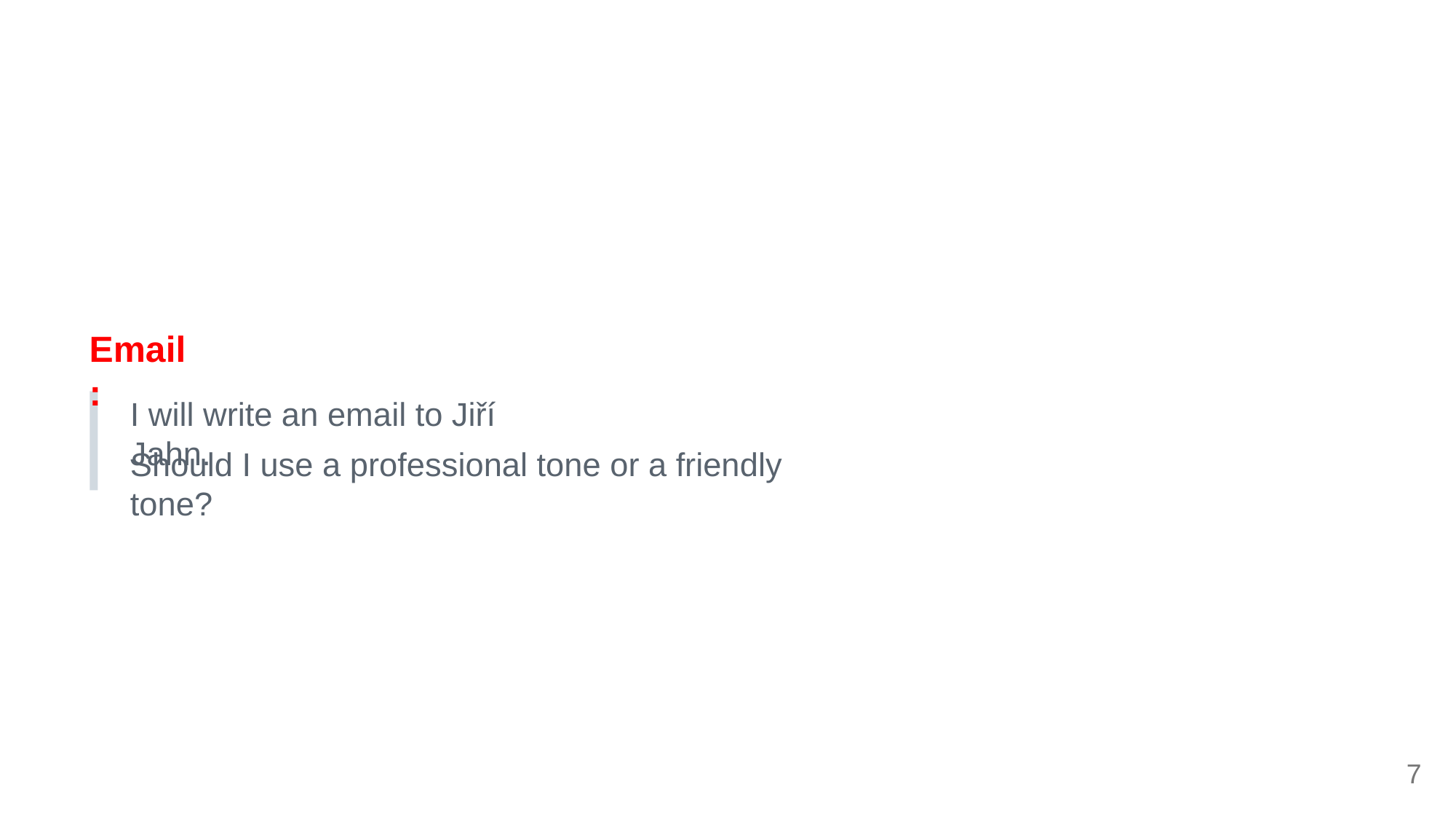

Email:

I will write an email to Jiří Jahn.
Should I use a professional tone or a friendly tone?
7